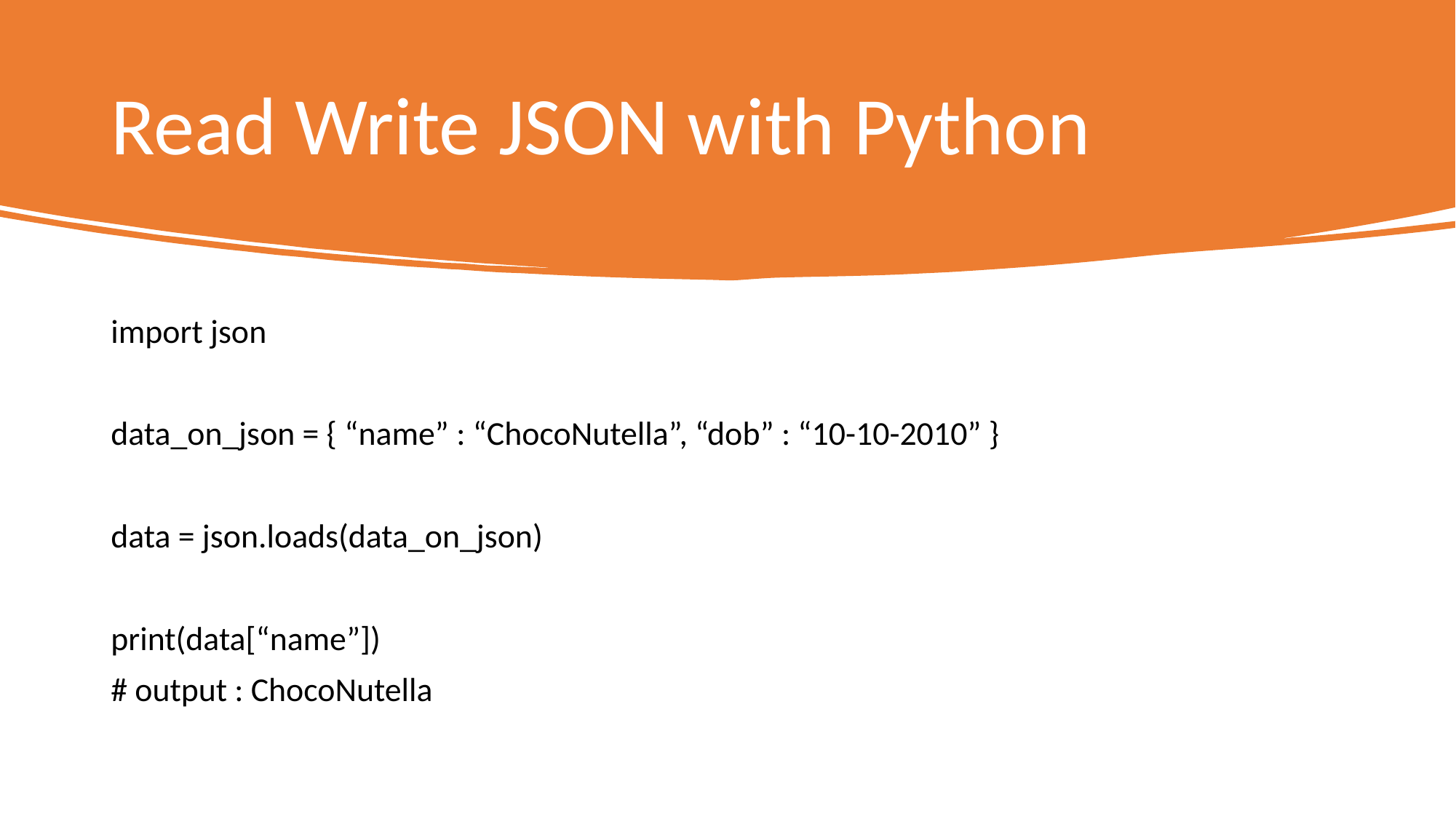

# Read Write JSON with Python
import json

data_on_json = { “name” : “ChocoNutella”, “dob” : “10-10-2010” }

data = json.loads(data_on_json)

print(data[“name”])
# output : ChocoNutella